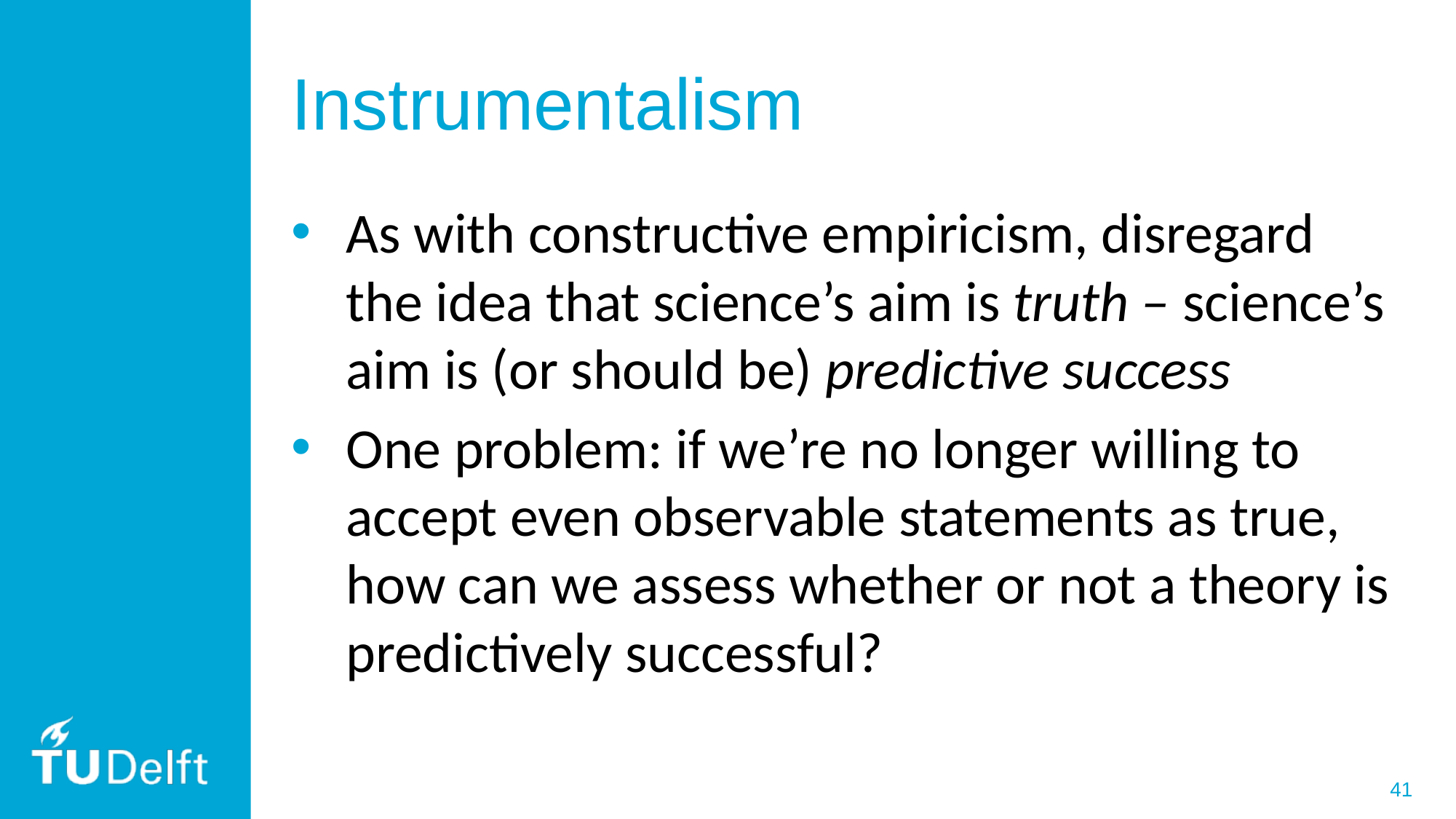

# Instrumentalism
As with constructive empiricism, disregard the idea that science’s aim is truth – science’s aim is (or should be) predictive success
One problem: if we’re no longer willing to accept even observable statements as true, how can we assess whether or not a theory is predictively successful?